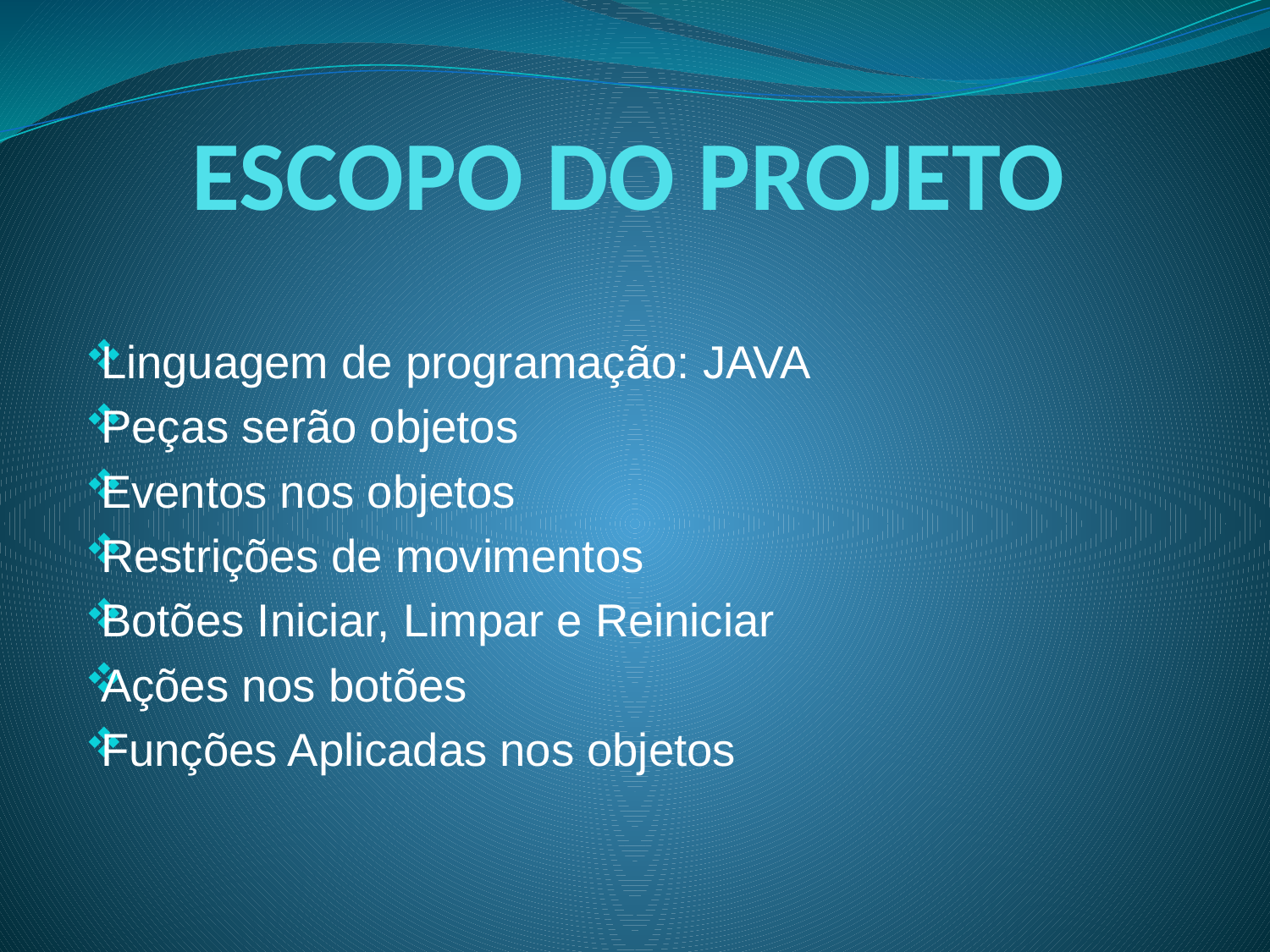

# ESCOPO DO PROJETO
Linguagem de programação: JAVA
Peças serão objetos
Eventos nos objetos
Restrições de movimentos
Botões Iniciar, Limpar e Reiniciar
Ações nos botões
Funções Aplicadas nos objetos